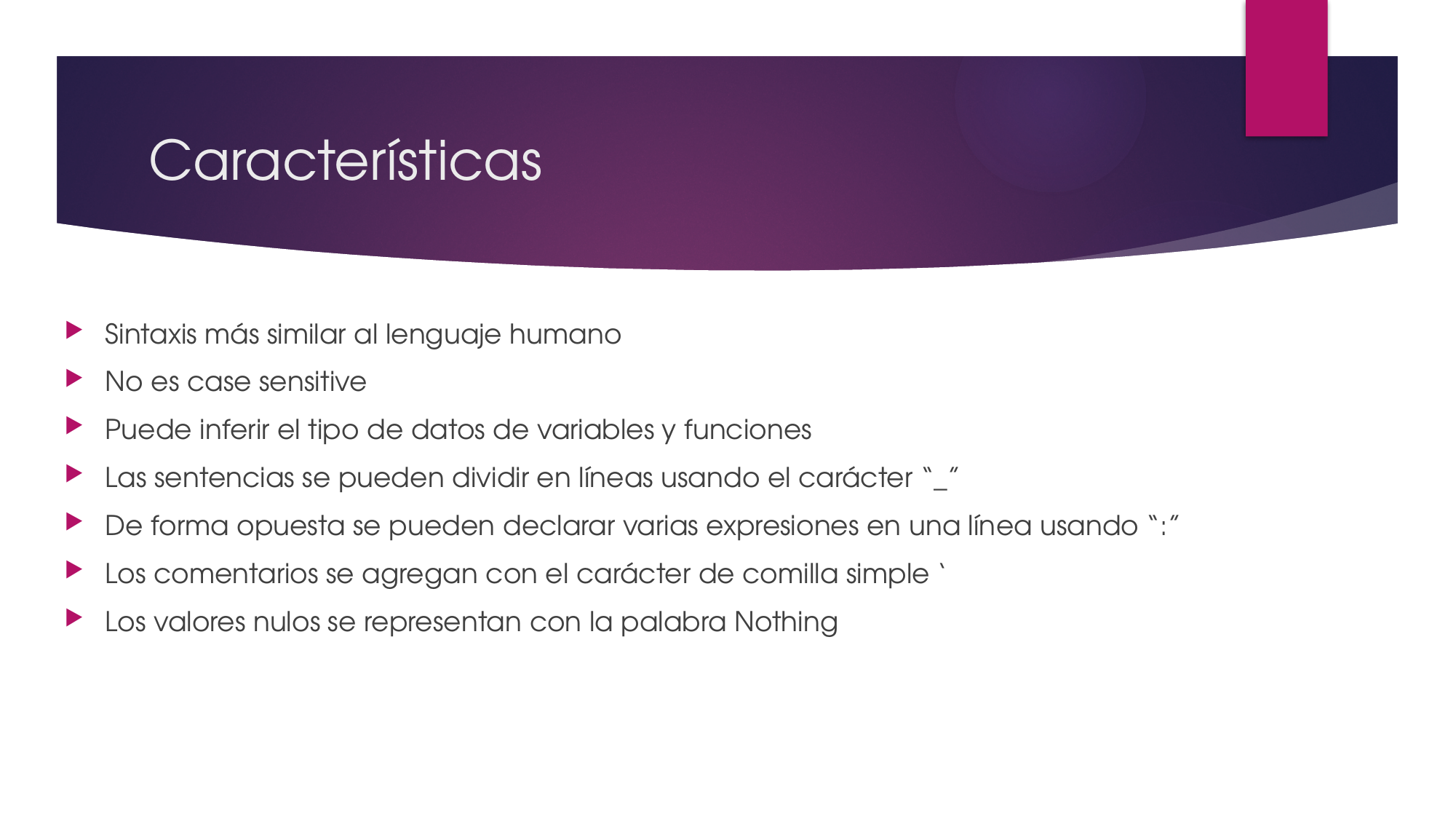

# Características
Sintaxis más similar al lenguaje humano
No es case sensitive
Puede inferir el tipo de datos de variables y funciones
Las sentencias se pueden dividir en líneas usando el carácter “_”
De forma opuesta se pueden declarar varias expresiones en una línea usando “:”
Los comentarios se agregan con el carácter de comilla simple ‘
Los valores nulos se representan con la palabra Nothing